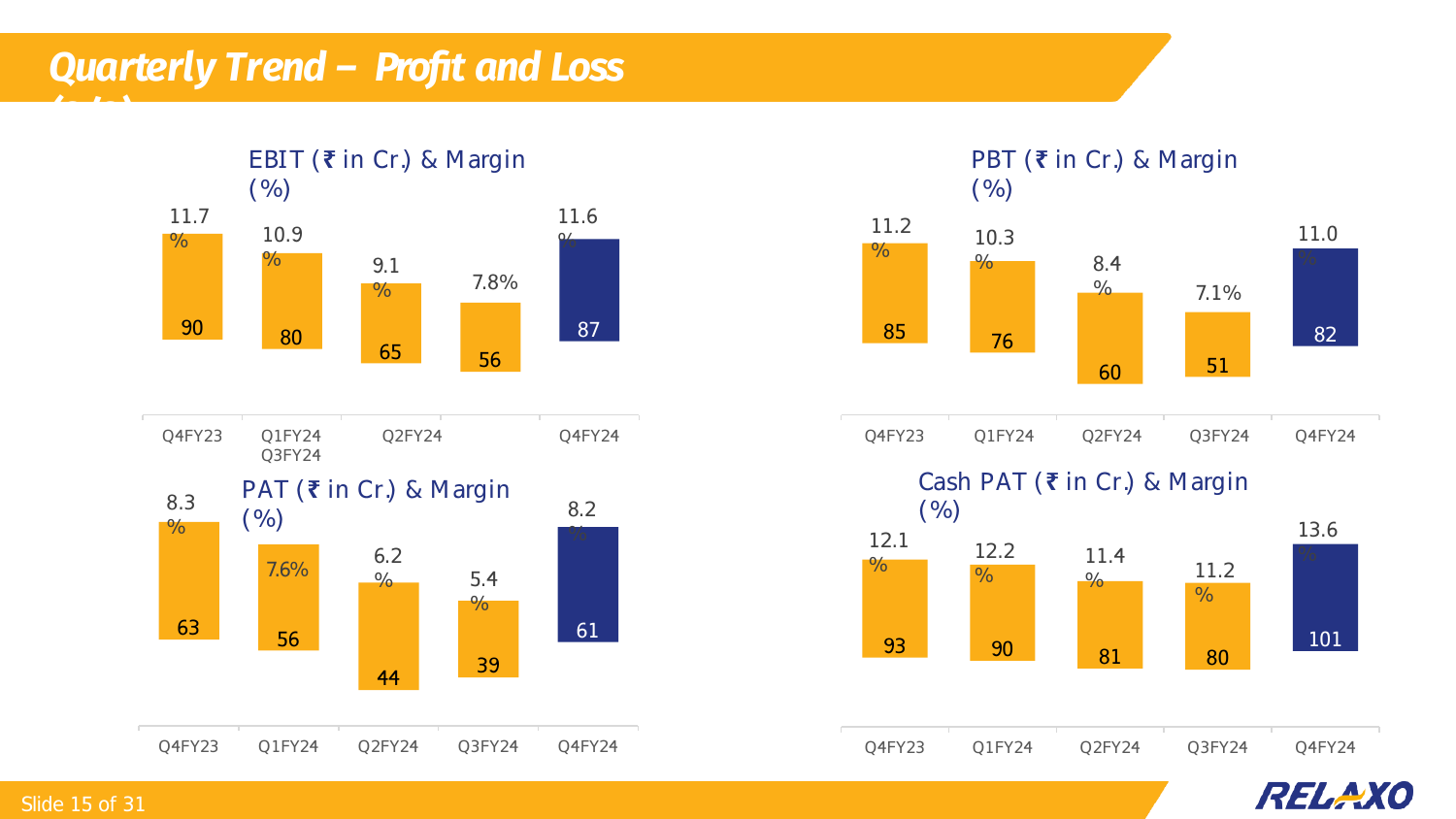

# Quarterly Trend – Profit and Loss (2/2)
EBIT (₹ in Cr.) & Margin (%)
PBT (₹ in Cr.) & Margin (%)
11.7%
11.6%
11.2%
11.0%
10.9%
10.3%

90

87

85

82
8.4%
9.1%

80

76
7.8%
7.1%

65

60

56

51

Q1FY24	Q2FY24	Q3FY24
PAT (₹ in Cr.) & Margin (%)
7.6%
Q4FY23
Q4FY24
Q4FY23	Q1FY24	Q2FY24	Q3FY24

Cash PAT (₹ in Cr.) & Margin (%)
Q4FY24
8.3%
8.2%
13.6%

63
12.1%

61
12.2%
11.4%
6.2%

101

56
11.2%

93
5.4%

90

81

44

80

39

0

Q4FY23
Q1FY24
Q2FY24
Q3FY24
Q4FY24
Q4FY23
Q1FY24
Q2FY24
Q3FY24
Q4FY24
Slide 15 of 31